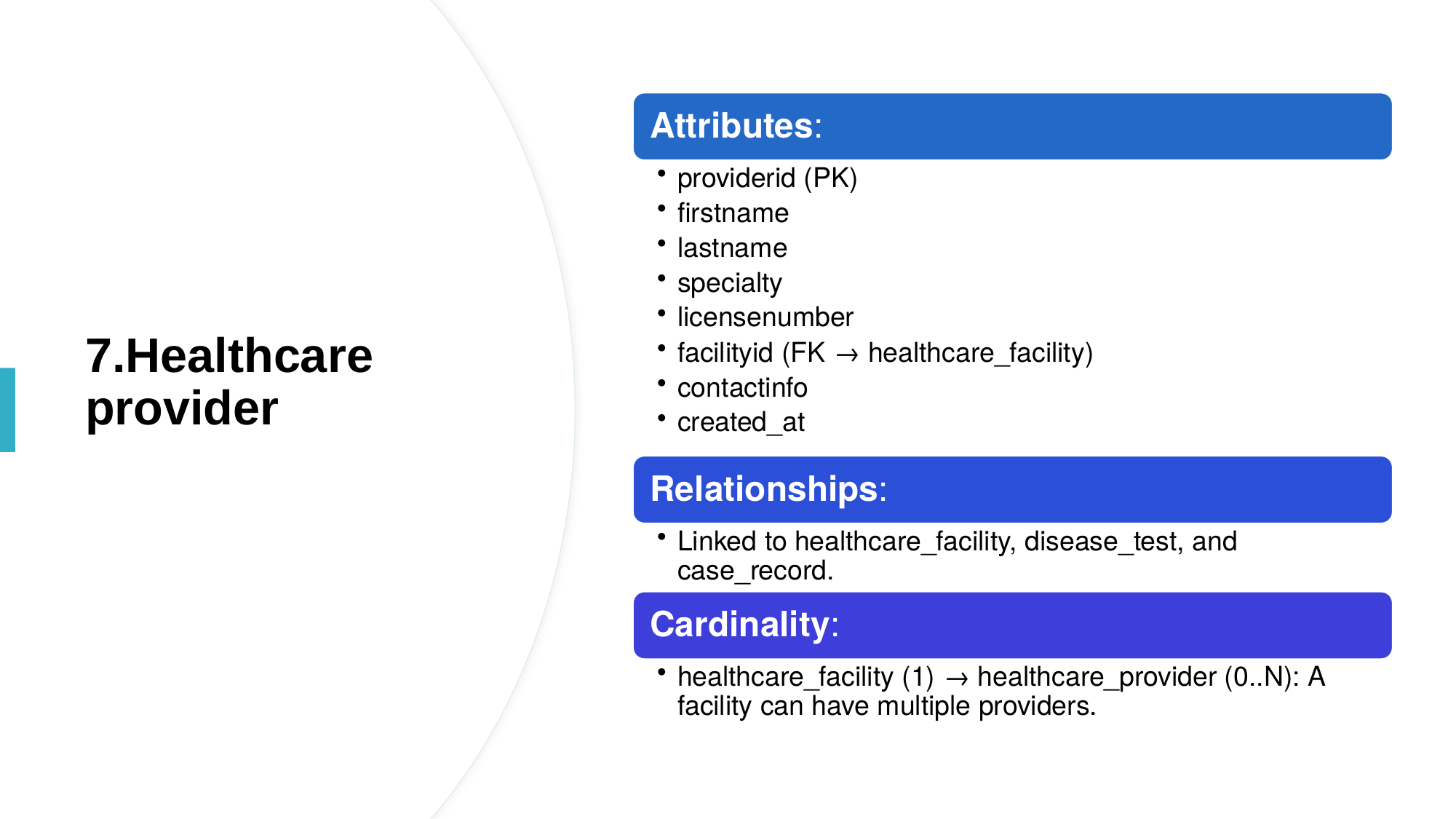

Attributes:
providerid (PK)
firstname
lastname
specialty
licensenumber
facilityid (FK → healthcare_facility)
contactinfo
created_at
Relationships:
Linked to healthcare_facility, disease_test, and case_record.
Cardinality:
healthcare_facility (1) → healthcare_provider (0..N): A facility can have multiple providers.
# 7.Healthcare provider